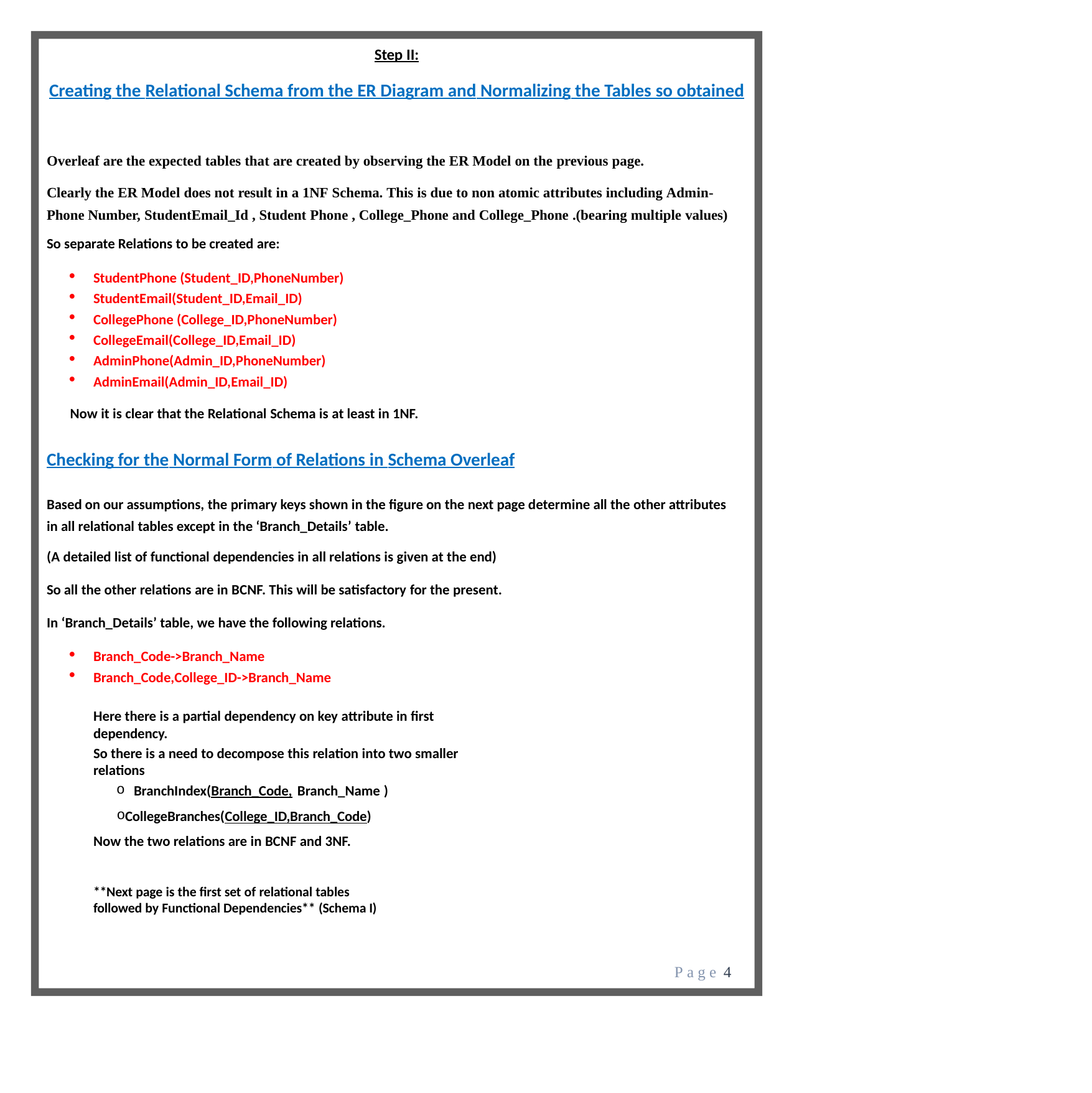

Step II:

Creating the Relational Schema from the ER Diagram and Normalizing the Tables so obtained
Overleaf are the expected tables that are created by observing the ER Model on the previous page.
Clearly the ER Model does not result in a 1NF Schema. This is due to non atomic attributes including Admin-  Phone Number, StudentEmail_Id , Student Phone , College_Phone and College_Phone .(bearing multiple values)
So separate Relations to be created are:

StudentPhone (Student_ID,PhoneNumber)
StudentEmail(Student_ID,Email_ID)
CollegePhone (College_ID,PhoneNumber)
CollegeEmail(College_ID,Email_ID)
AdminPhone(Admin_ID,PhoneNumber)
AdminEmail(Admin_ID,Email_ID)
Now it is clear that the Relational Schema is at least in 1NF.

Checking for the Normal Form of Relations in Schema Overleaf

Based on our assumptions, the primary keys shown in the figure on the next page determine all the other attributes  in all relational tables except in the ‘Branch_Details’ table.

(A detailed list of functional dependencies in all relations is given at the end)
So all the other relations are in BCNF. This will be satisfactory for the present.  In ‘Branch_Details’ table, we have the following relations.

Branch_Code->Branch_Name
Branch_Code,College_ID->Branch_Name

Here there is a partial dependency on key attribute in first dependency.
So there is a need to decompose this relation into two smaller relations
BranchIndex(Branch_Code, Branch_Name )
CollegeBranches(College_ID,Branch_Code)  Now the two relations are in BCNF and 3NF.

**Next page is the first set of relational tables followed by Functional Dependencies** (Schema I)
P a g e 4